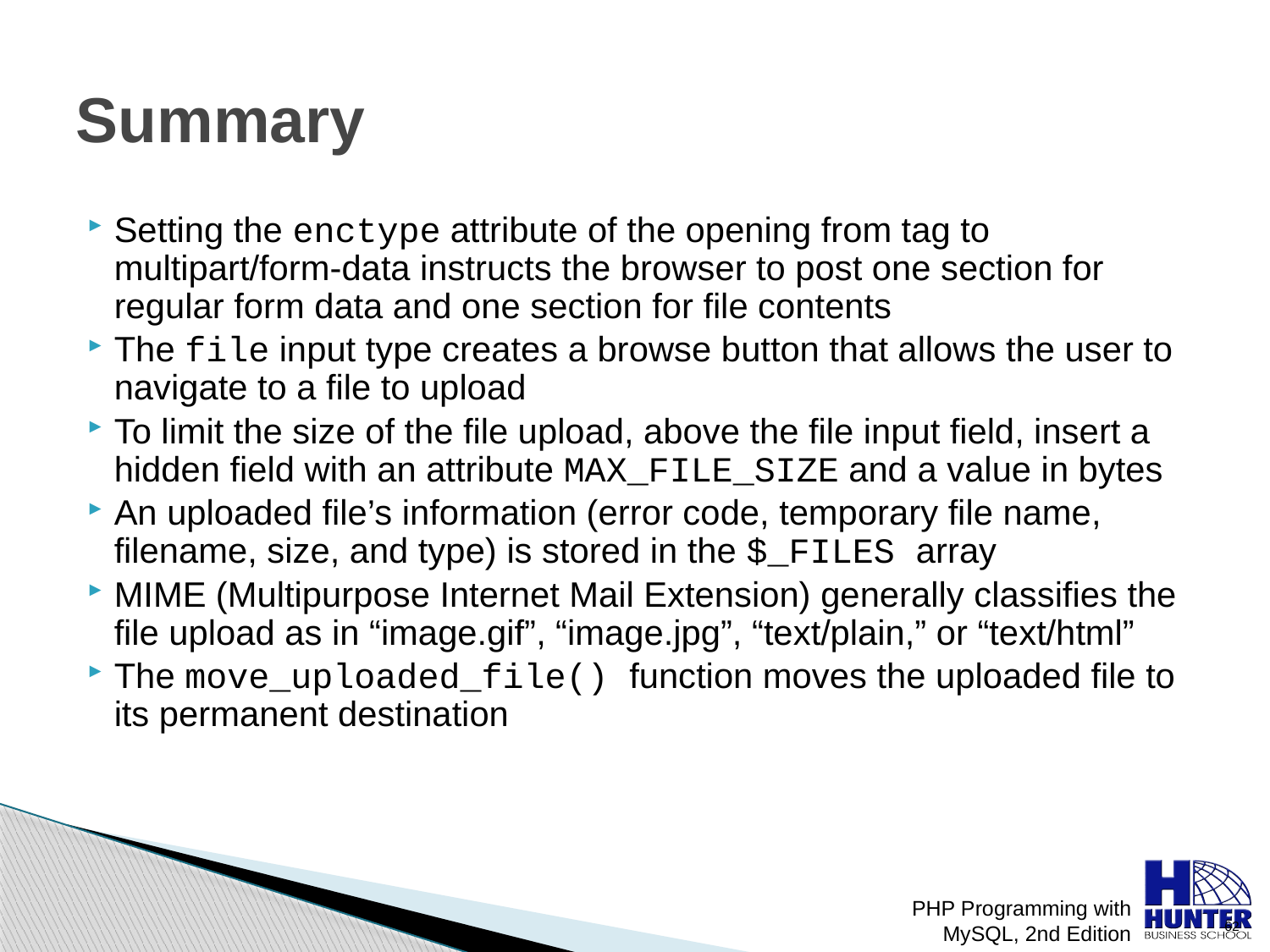

# Summary
Setting the enctype attribute of the opening from tag to multipart/form-data instructs the browser to post one section for regular form data and one section for file contents
The file input type creates a browse button that allows the user to navigate to a file to upload
To limit the size of the file upload, above the file input field, insert a hidden field with an attribute MAX_FILE_SIZE and a value in bytes
An uploaded file’s information (error code, temporary file name, filename, size, and type) is stored in the $_FILES array
MIME (Multipurpose Internet Mail Extension) generally classifies the file upload as in “image.gif”, “image.jpg”, “text/plain,” or “text/html”
The move_uploaded_file() function moves the uploaded file to its permanent destination

PHP Programming with MySQL, 2nd Edition
 62